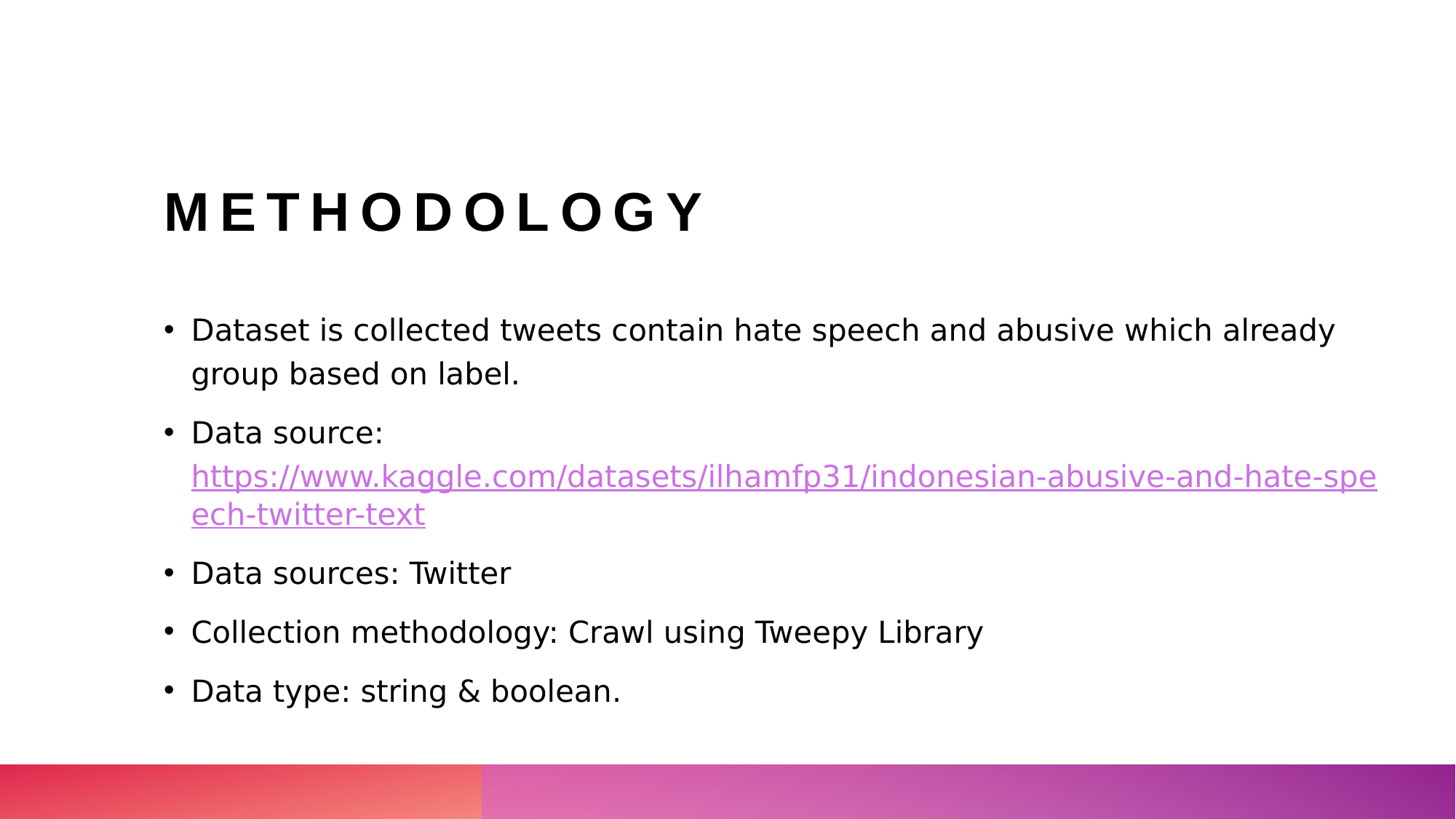

# METHODOLOGY

Dataset is collected tweets contain hate speech and abusive which already group based on label.
Data source: https://www.kaggle.com/datasets/ilhamfp31/indonesian-abusive-and-hate-speech-twitter-text
Data sources: Twitter
Collection methodology: Crawl using Tweepy Library
Data type: string & boolean.